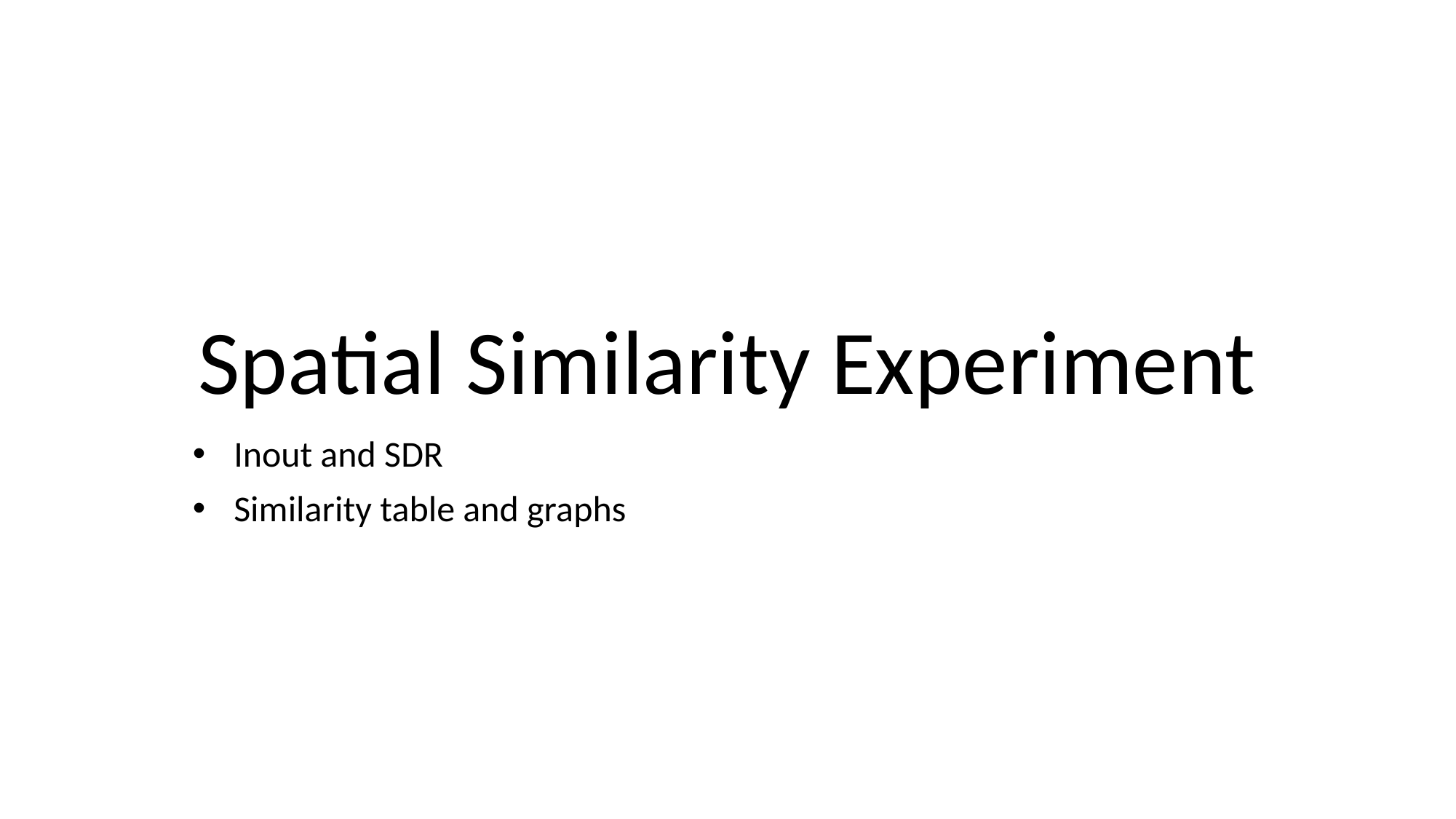

# Spatial Similarity Experiment
Inout and SDR
Similarity table and graphs